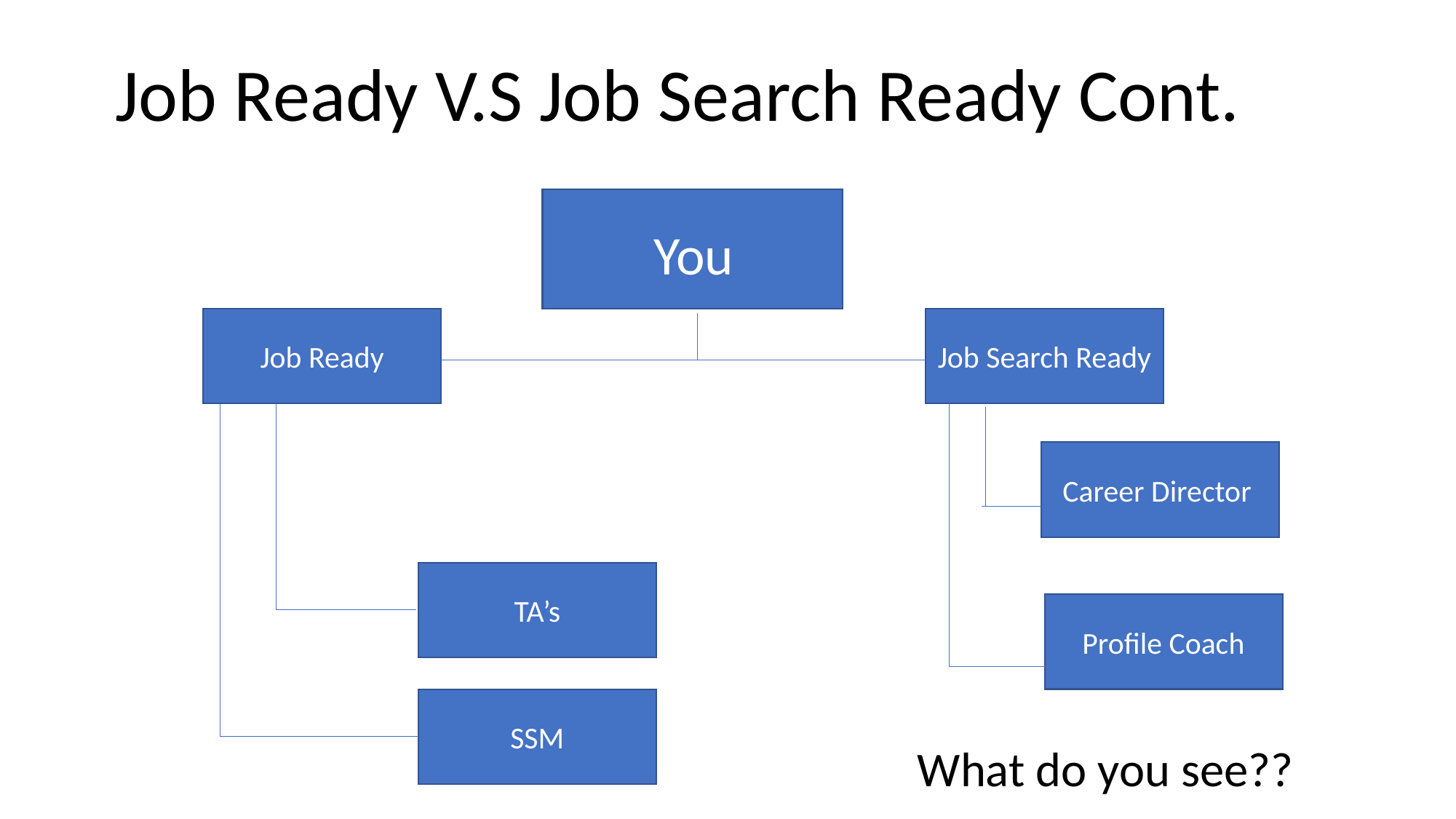

# Job Ready V.S Job Search Ready Cont.

You
Job Ready
Job Search Ready
Career Director
TA’s
Profile Coach
SSM
What do you see??